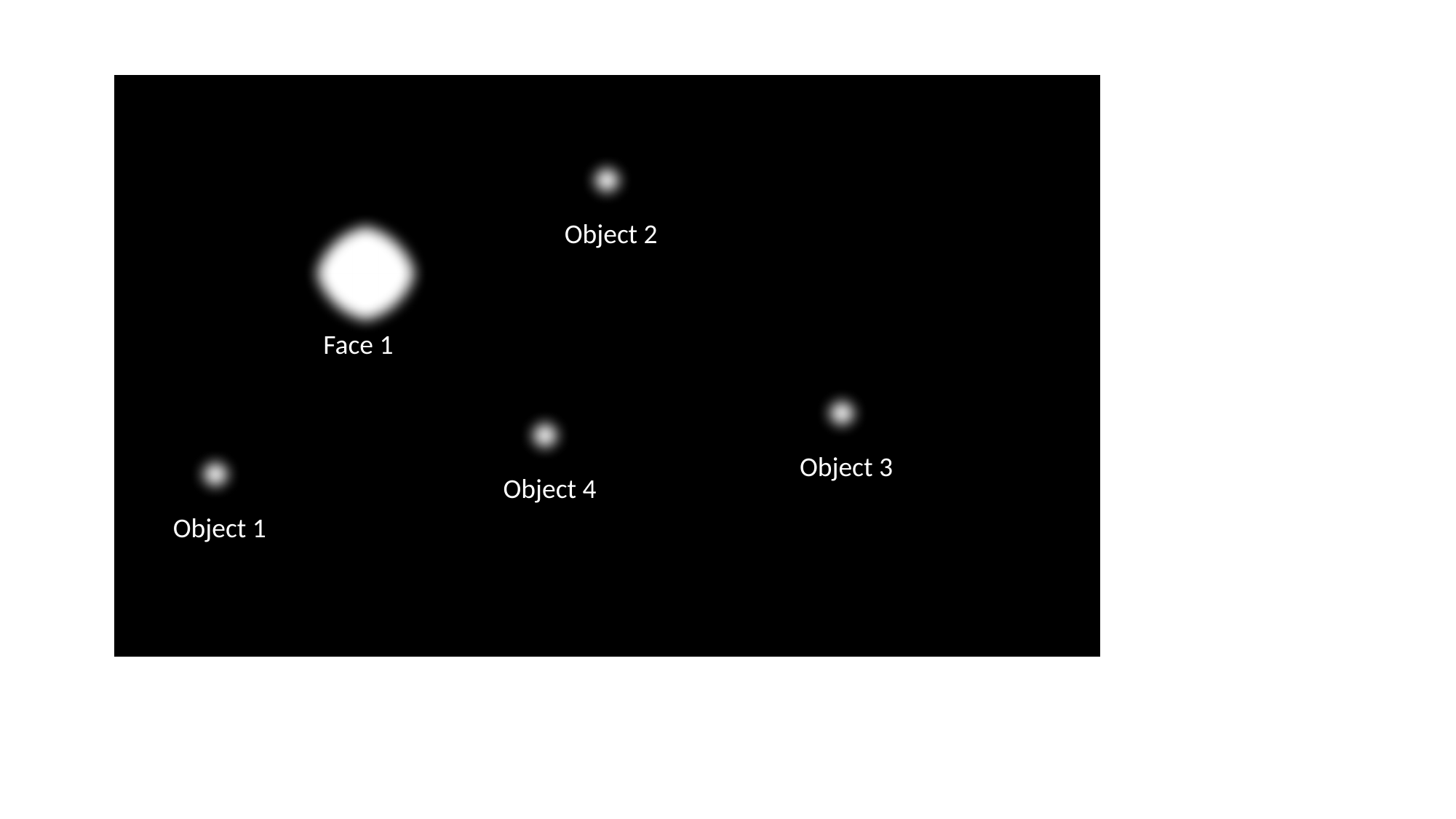

Object 2
Face 1

Object 3
Object 4
Object 1